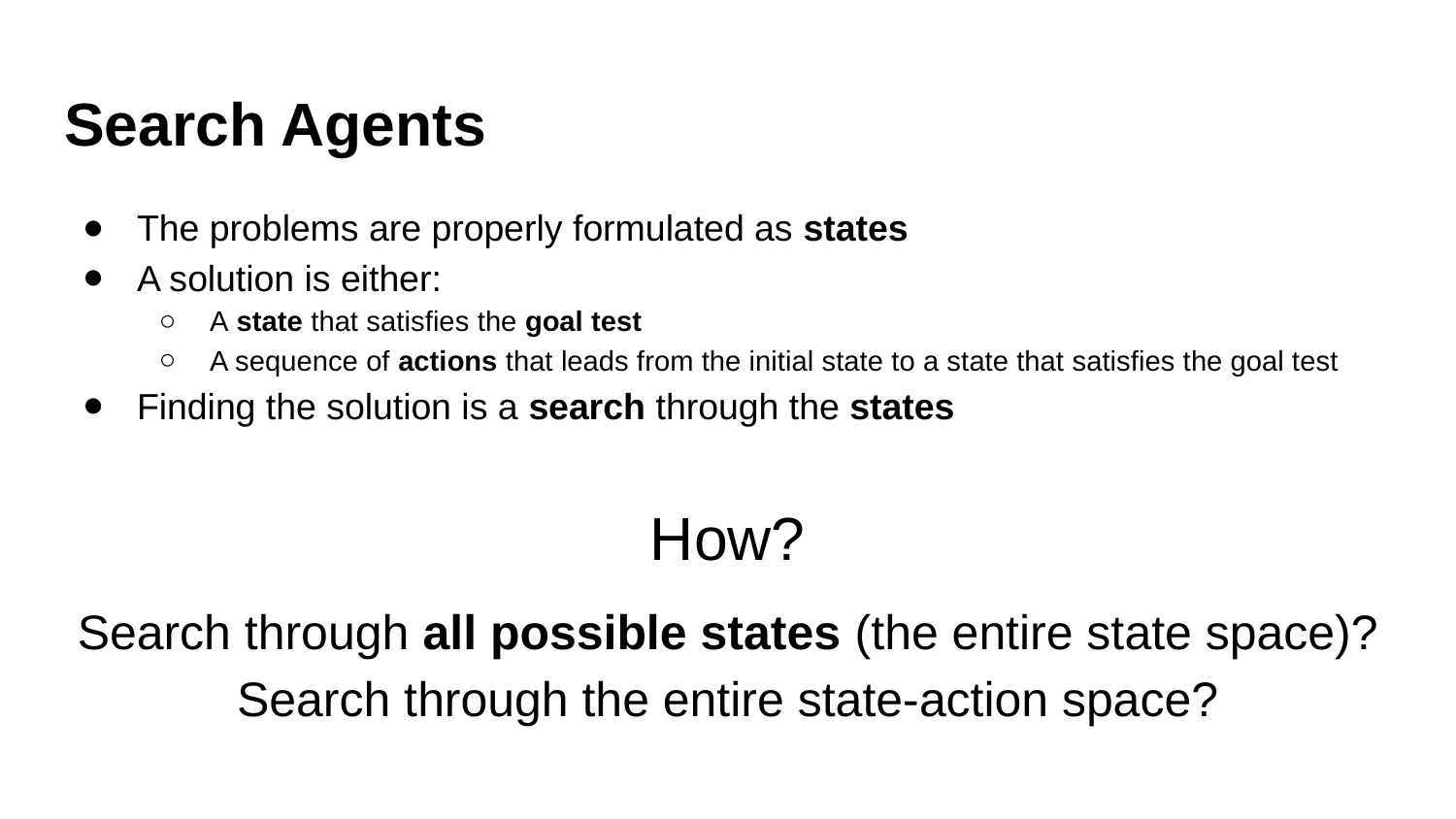

# Search Agents
The problems are properly formulated as states
A solution is either:
A state that satisfies the goal test
A sequence of actions that leads from the initial state to a state that satisfies the goal test
Finding the solution is a search through the states
How?
Search through all possible states (the entire state space)?
Search through the entire state-action space?